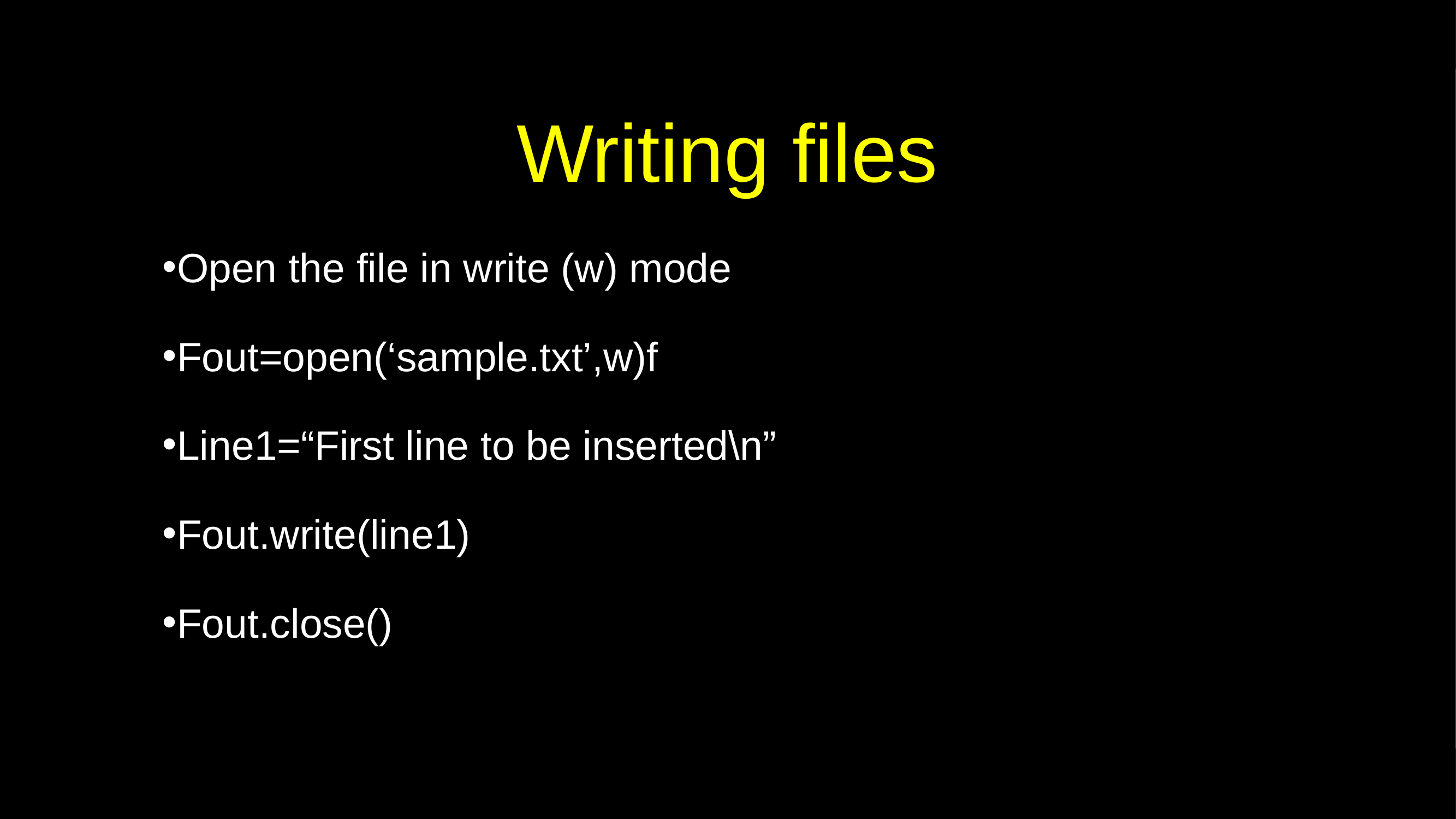

# Writing files
Open the file in write (w) mode
Fout=open(‘sample.txt’,w)f
Line1=“First line to be inserted\n”
Fout.write(line1)
Fout.close()